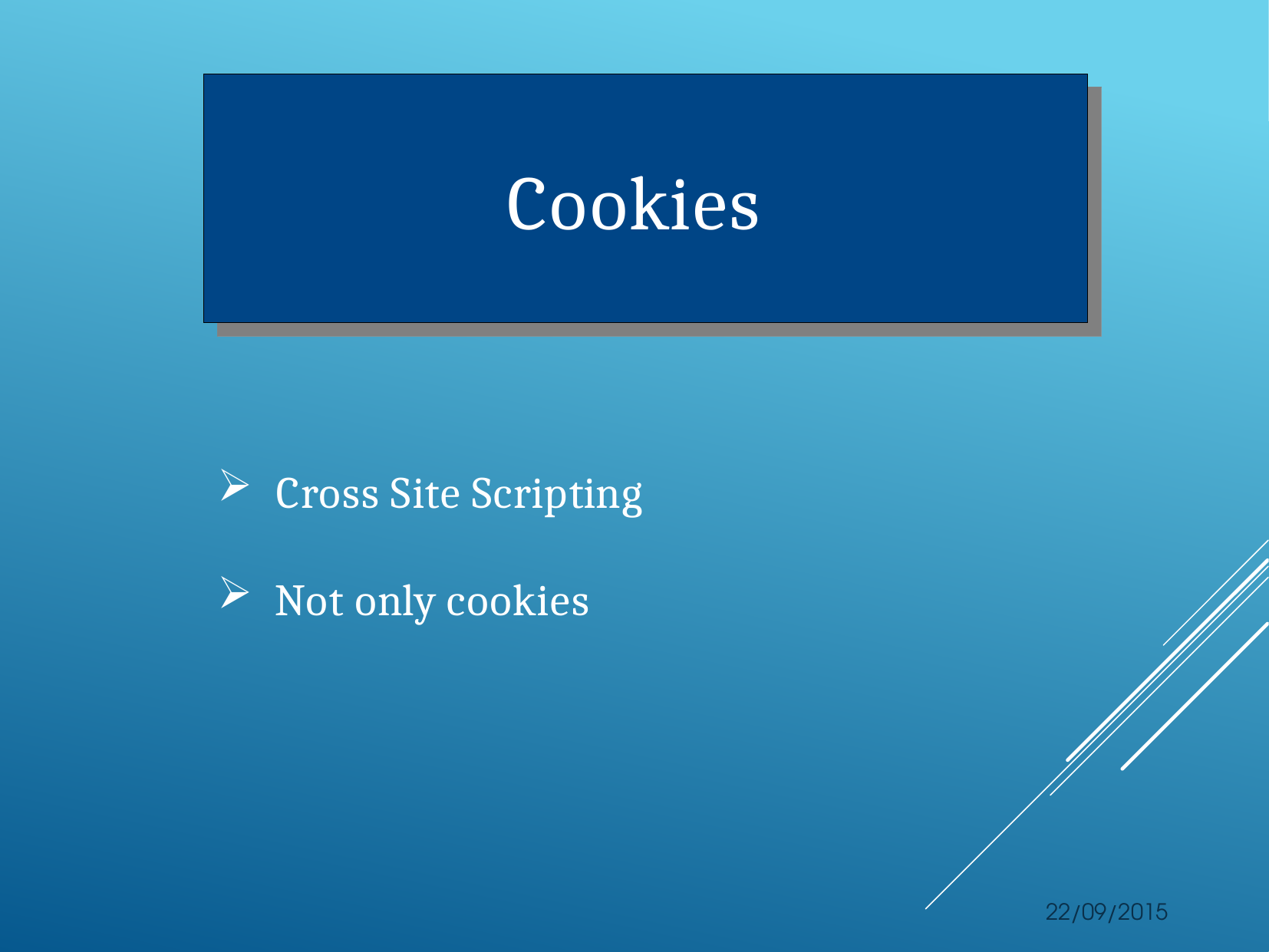

Cookies
Cross Site Scripting

Not only cookies
22/09/2015